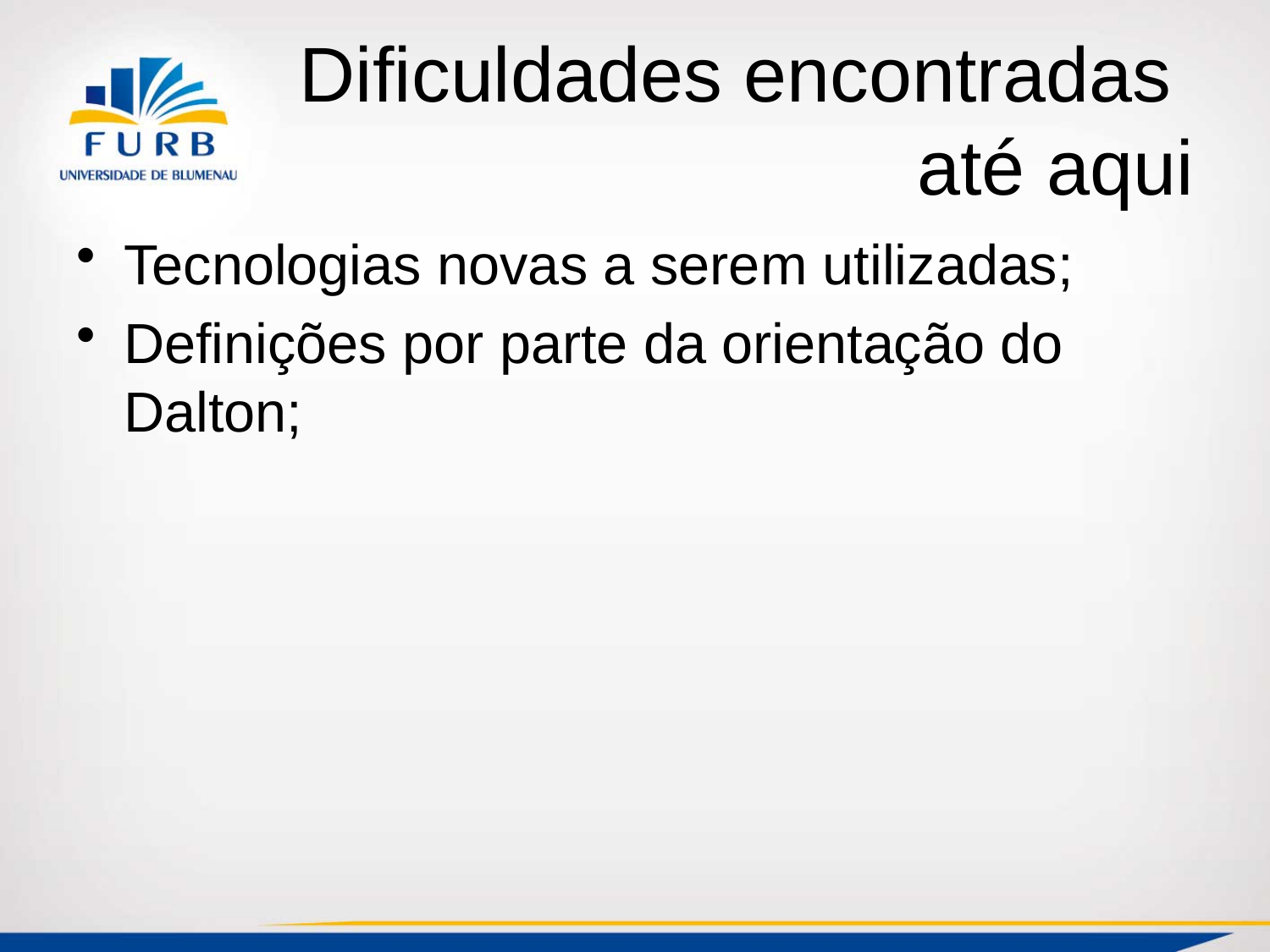

# Dificuldades encontradas até aqui
Tecnologias novas a serem utilizadas;
Definições por parte da orientação do Dalton;